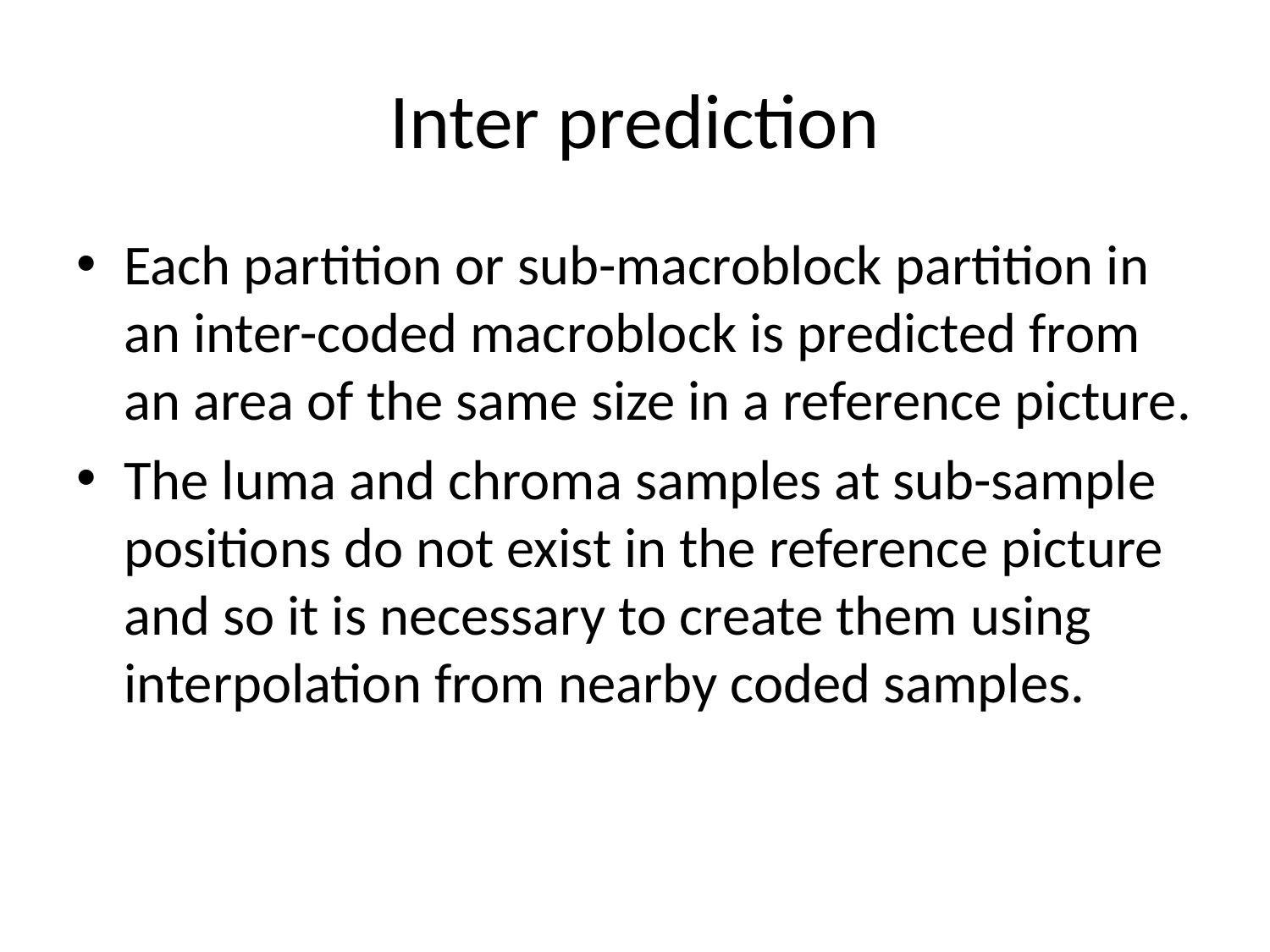

# Inter prediction
Each partition or sub-macroblock partition in an inter-coded macroblock is predicted from an area of the same size in a reference picture.
The luma and chroma samples at sub-sample positions do not exist in the reference picture and so it is necessary to create them using interpolation from nearby coded samples.